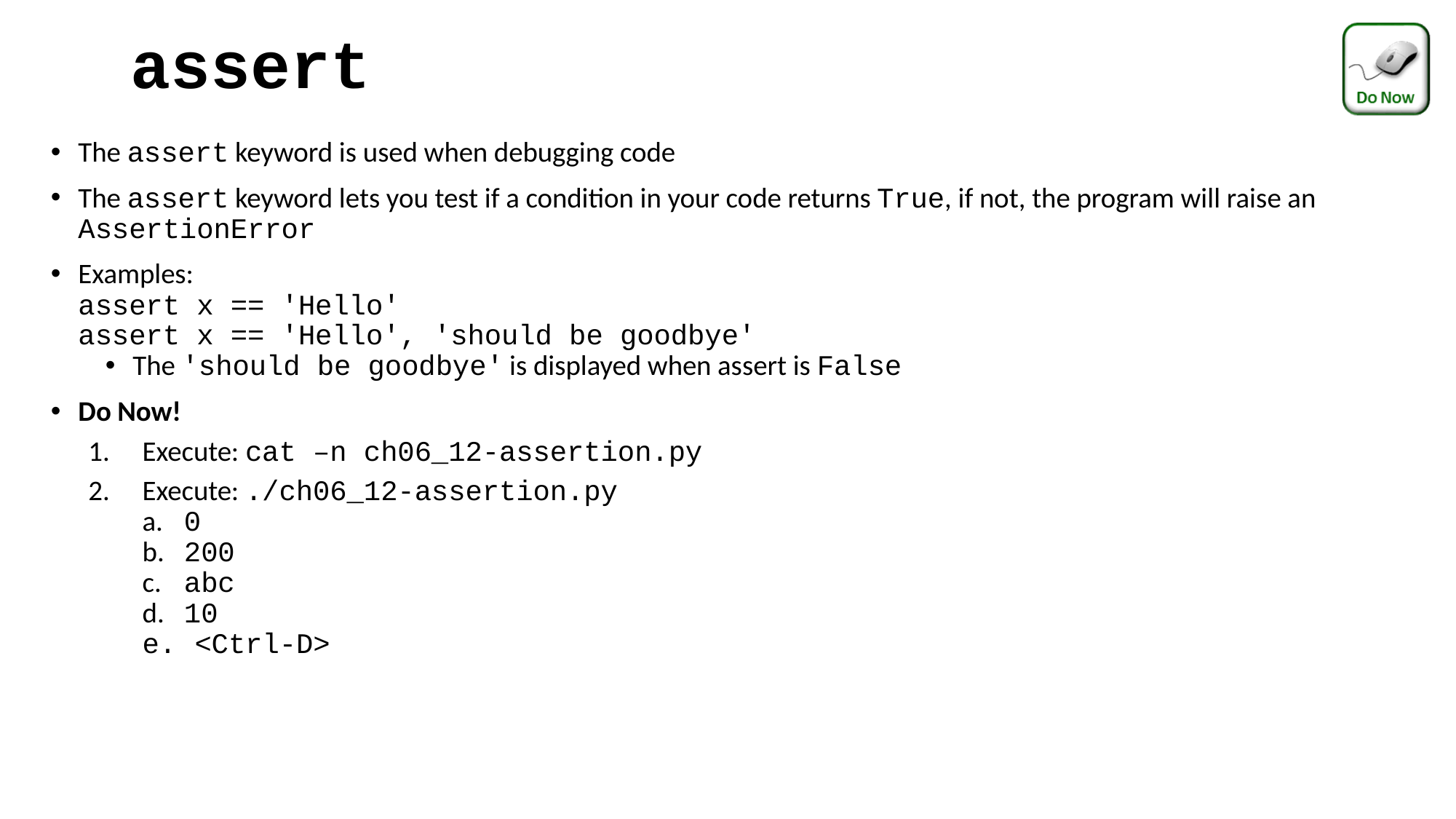

# assert
The assert keyword is used when debugging code
The assert keyword lets you test if a condition in your code returns True, if not, the program will raise an AssertionError
Examples:
assert x == 'Hello'
assert x == 'Hello', 'should be goodbye'
The 'should be goodbye' is displayed when assert is False
Do Now!
Execute: cat –n ch06_12-assertion.py
Execute: ./ch06_12-assertion.py
 0
 200
 abc
 10
 <Ctrl-D>